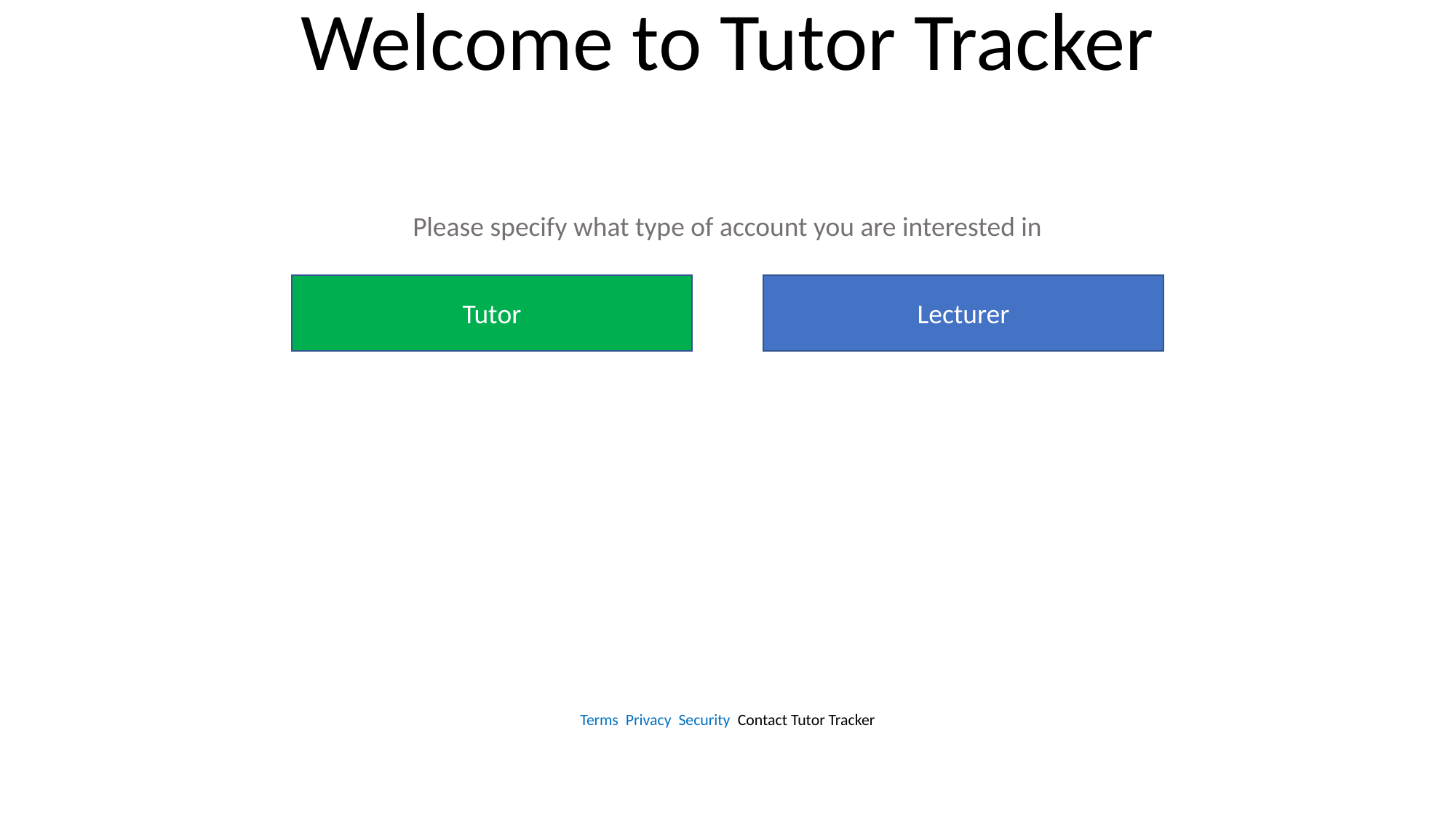

Welcome to Tutor Tracker
Please specify what type of account you are interested in
Tutor
Lecturer
Terms  Privacy  Security  Contact Tutor Tracker